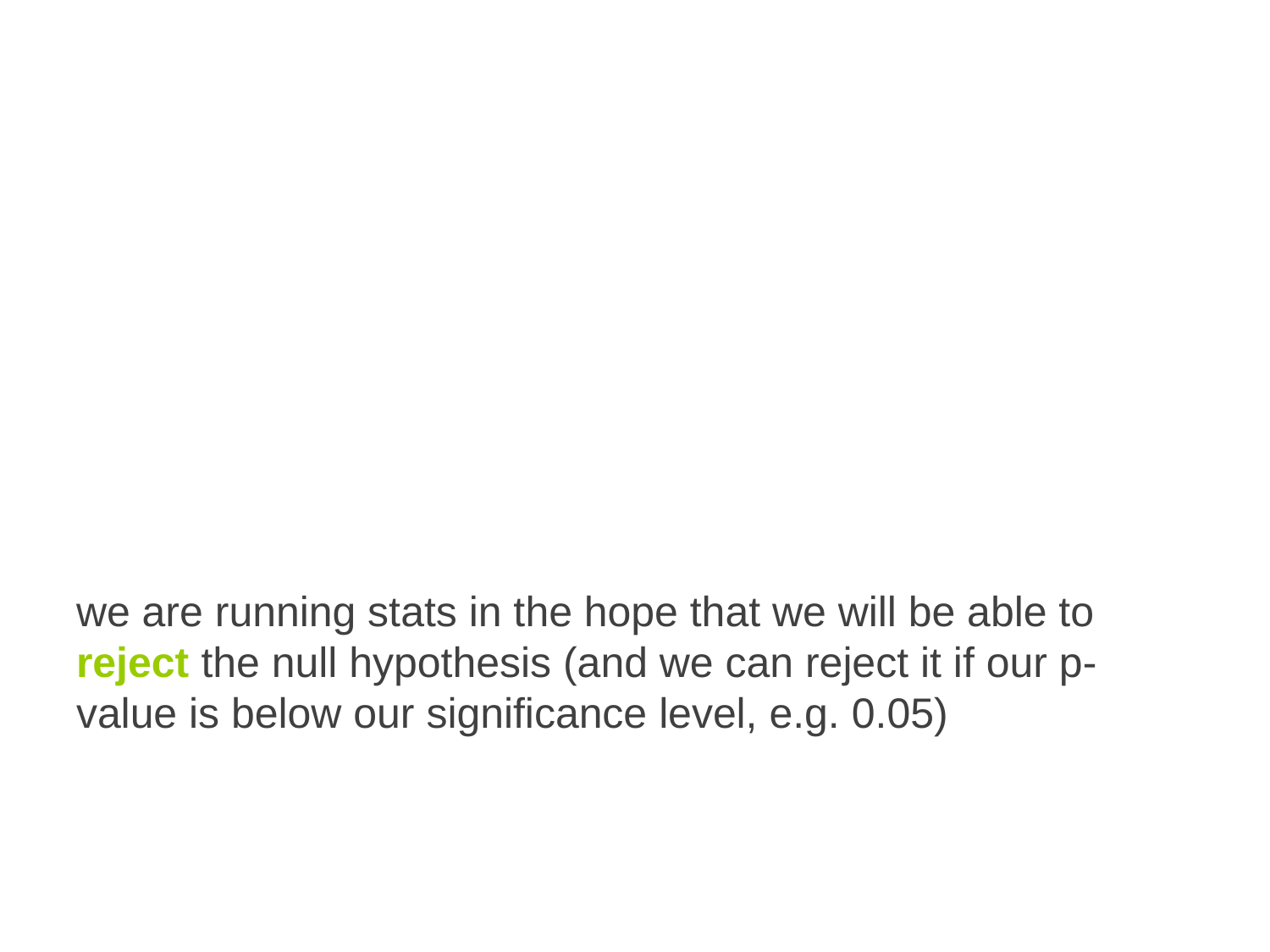

we are running stats in the hope that we will be able to reject the null hypothesis (and we can reject it if our p-value is below our significance level, e.g. 0.05)